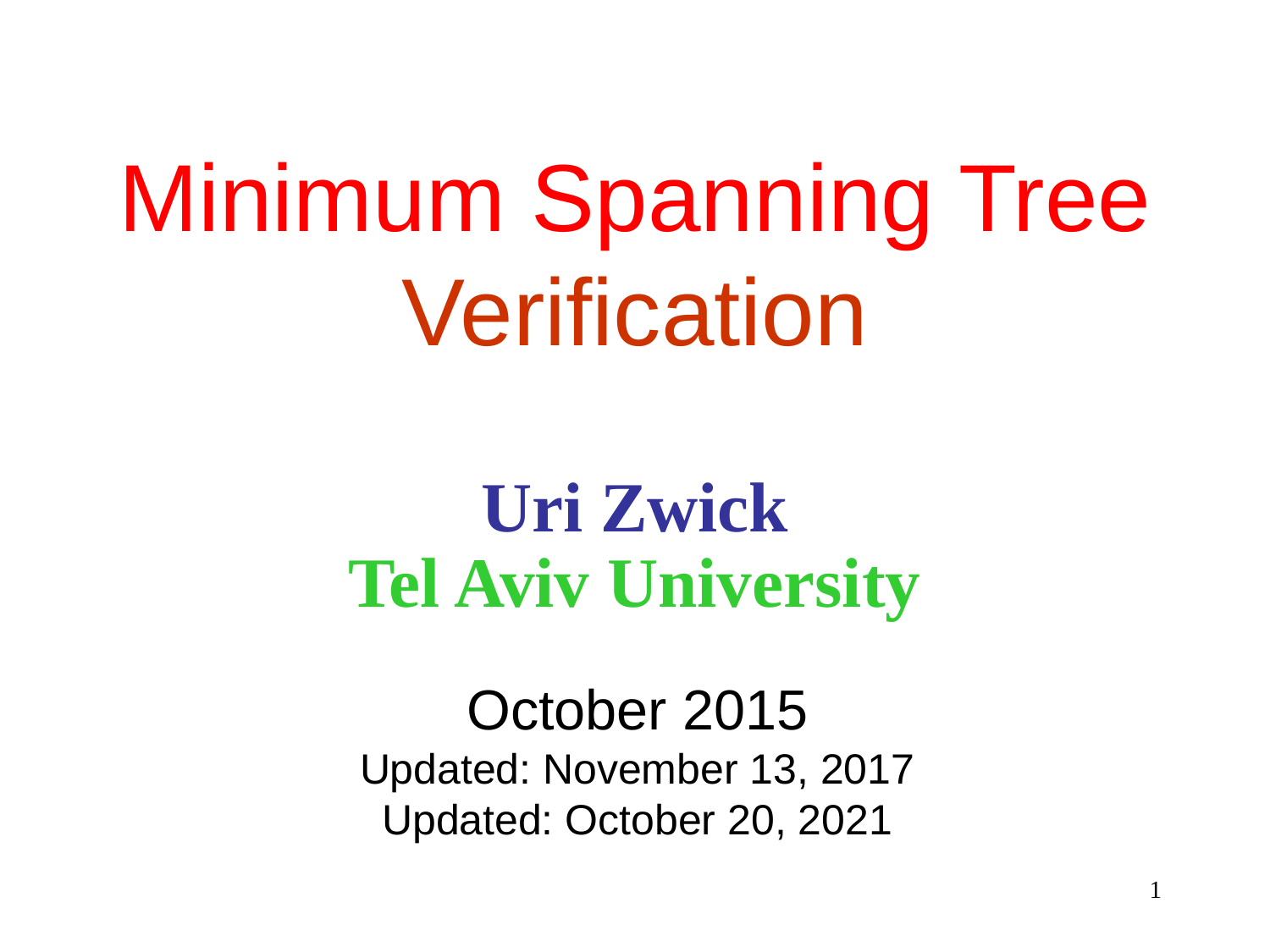

Minimum Spanning Tree
Verification
Uri Zwick
Tel Aviv University
October 2015
Updated: November 13, 2017
Updated: October 20, 2021
1